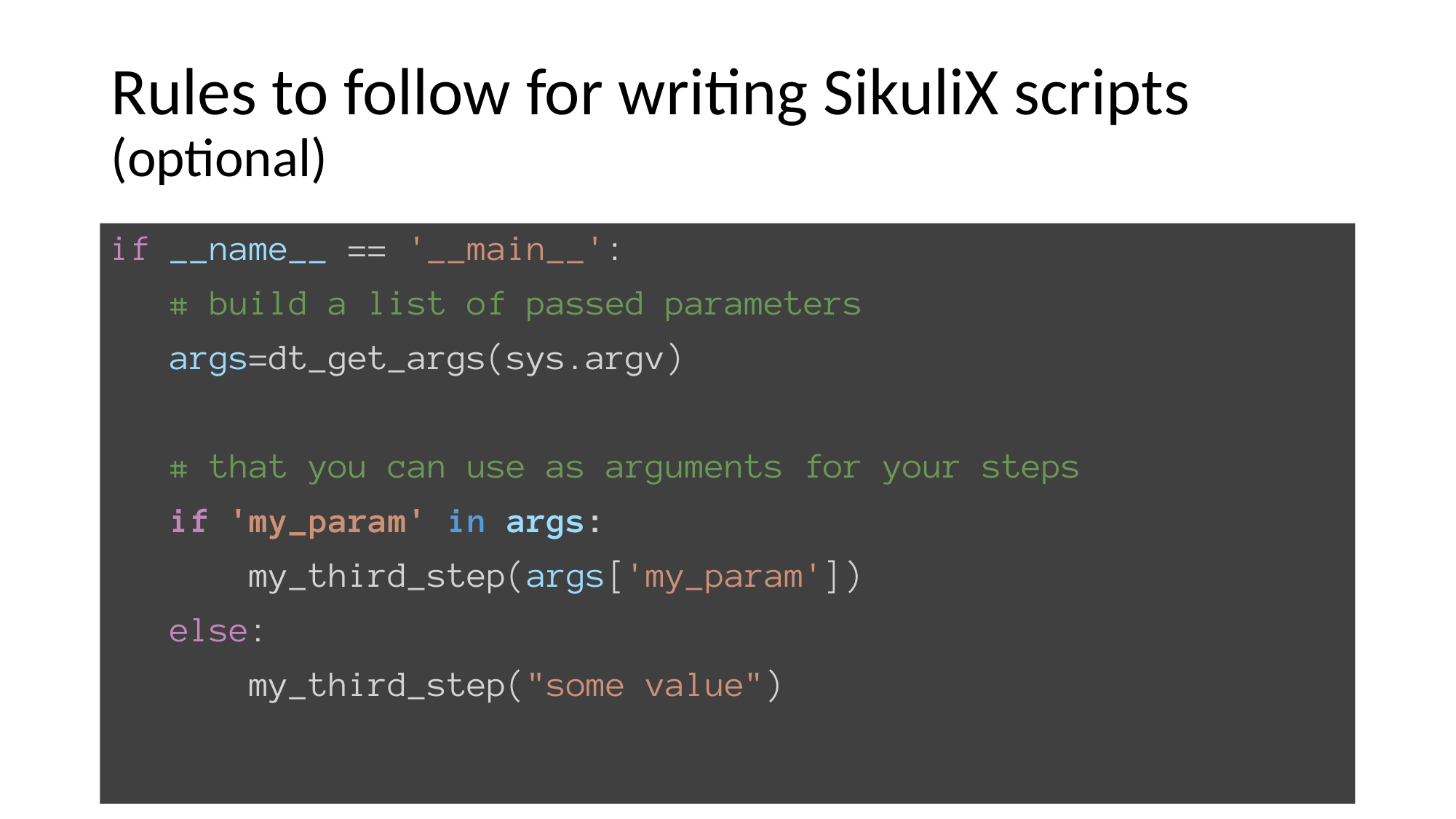

# Rules to follow for writing SikuliX scripts (optional)
if __name__ == '__main__':
   # build a list of passed parameters
   args=dt_get_args(sys.argv)

   # that you can use as arguments for your steps
   if 'my_param' in args:
       my_third_step(args['my_param'])
   else:
       my_third_step("some value")